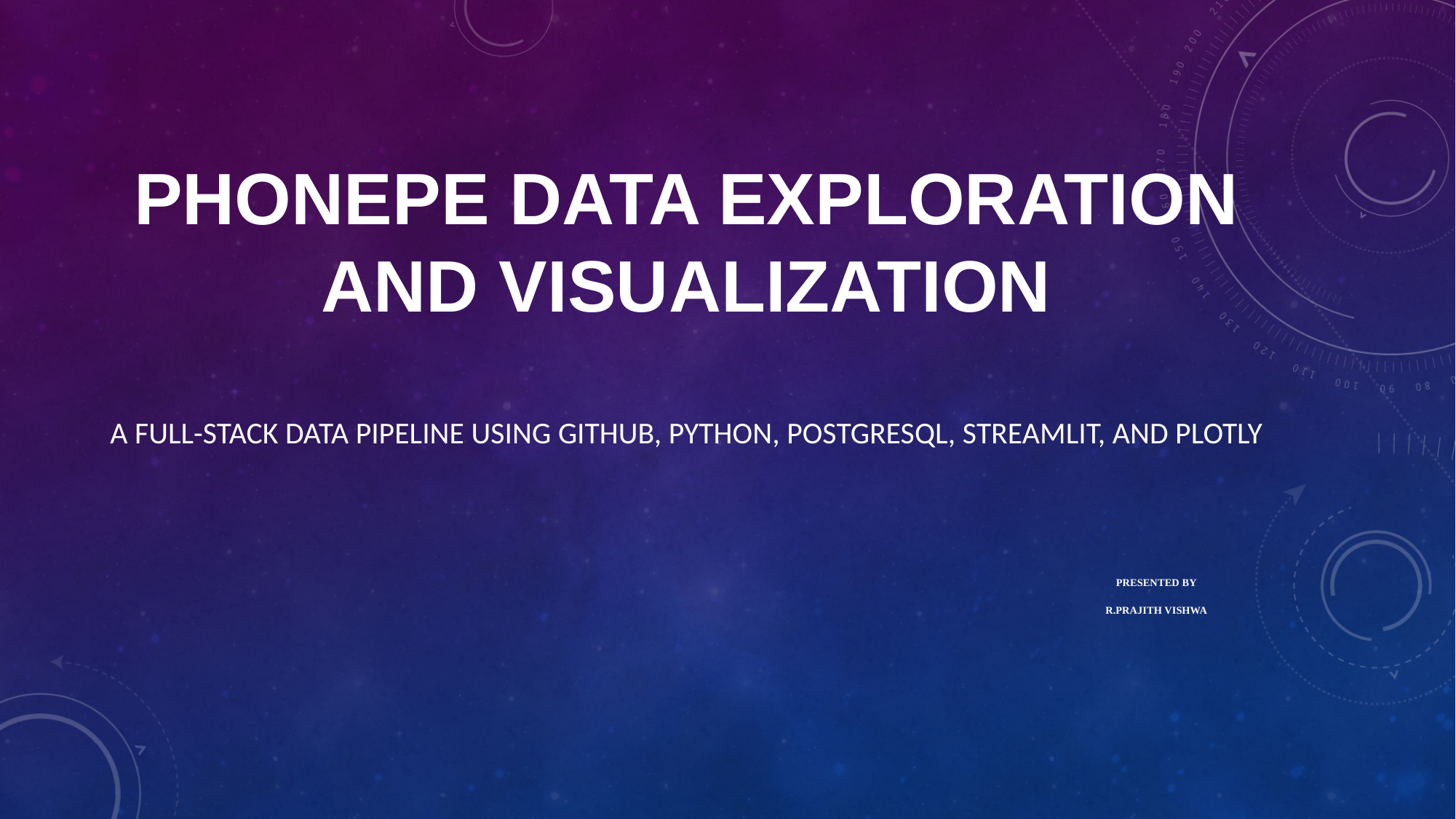

# PHONEPE DATA EXPLORATION AND VISUALIZATION A Full-Stack Data Pipeline using GitHub, Python, PostgreSQL, Streamlit, and Plotly
PRESENTED BY

R.PRAJITH VISHWA